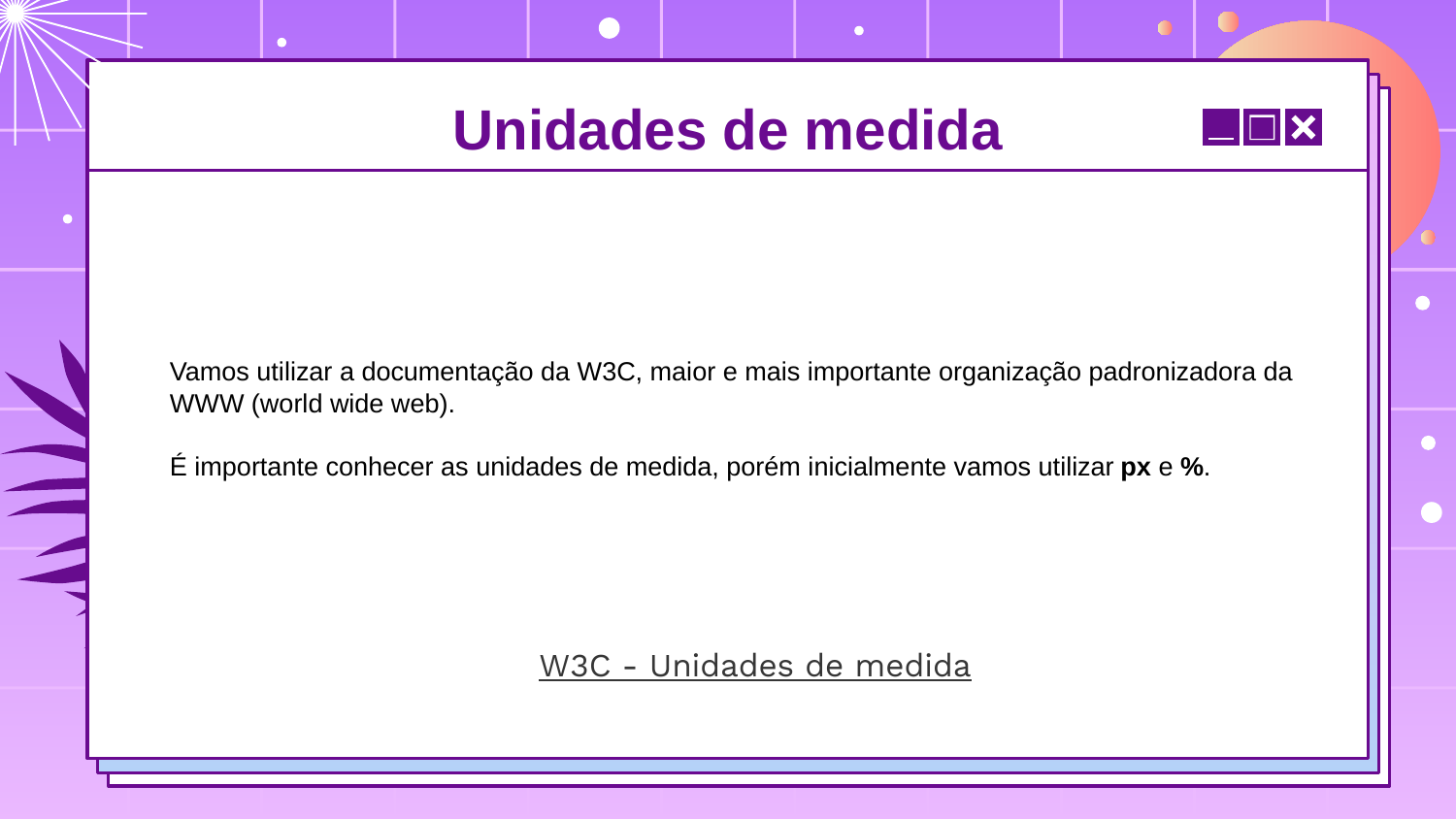

# Unidades de medida
Vamos utilizar a documentação da W3C, maior e mais importante organização padronizadora da WWW (world wide web).

É importante conhecer as unidades de medida, porém inicialmente vamos utilizar px e %.
W3C - Unidades de medida